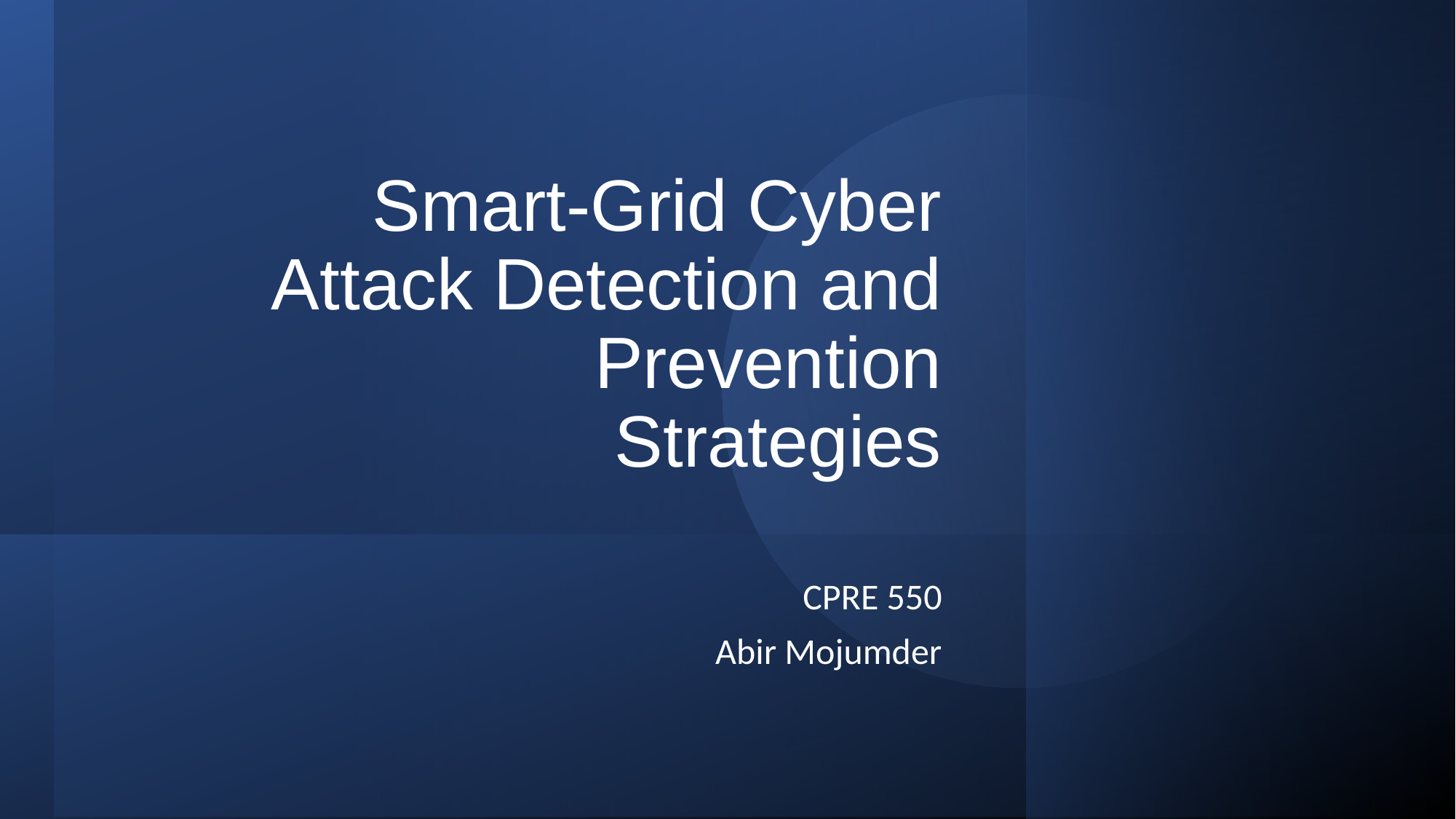

# Smart-Grid Cyber Attack Detection and Prevention Strategies

CPRE 550
Abir Mojumder